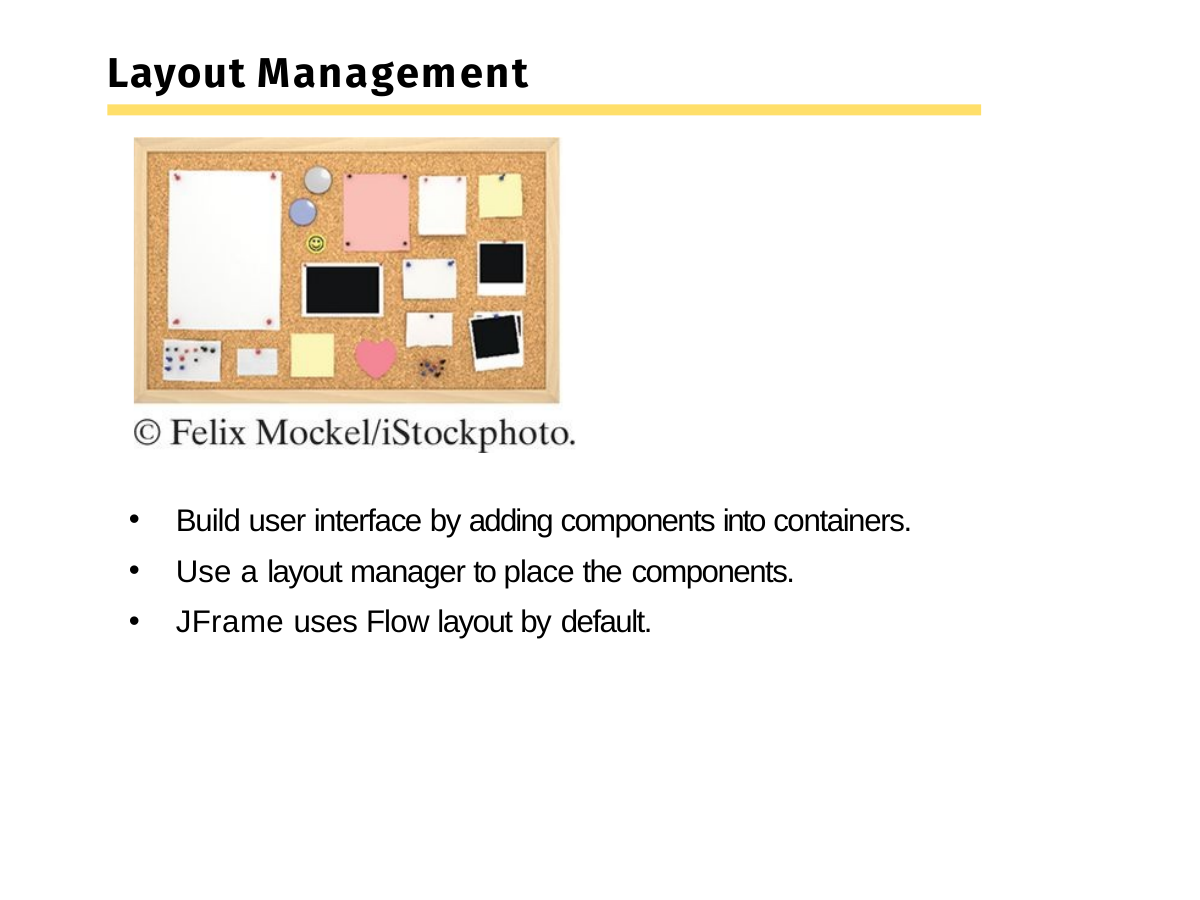

# Layout Management

Build user interface by adding components into containers.
Use a layout manager to place the components.
JFrame uses Flow layout by default.